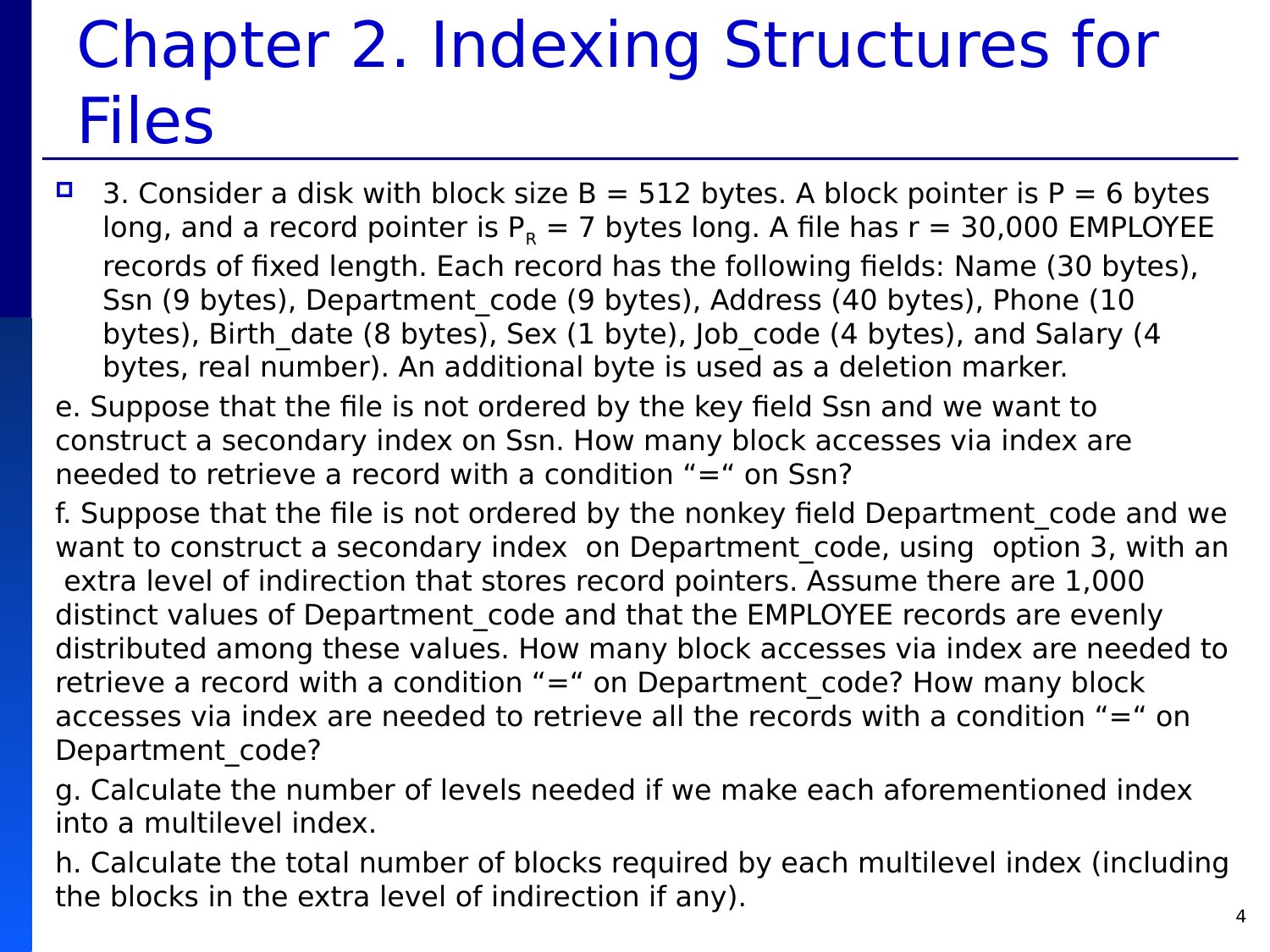

# Chapter 2. Indexing Structures for Files
3. Consider a disk with block size B = 512 bytes. A block pointer is P = 6 bytes long, and a record pointer is PR = 7 bytes long. A file has r = 30,000 EMPLOYEE records of fixed length. Each record has the following fields: Name (30 bytes), Ssn (9 bytes), Department_code (9 bytes), Address (40 bytes), Phone (10 bytes), Birth_date (8 bytes), Sex (1 byte), Job_code (4 bytes), and Salary (4 bytes, real number). An additional byte is used as a deletion marker.
e. Suppose that the file is not ordered by the key field Ssn and we want to construct a secondary index on Ssn. How many block accesses via index are needed to retrieve a record with a condition “=“ on Ssn?
f. Suppose that the file is not ordered by the nonkey field Department_code and we want to construct a secondary index  on Department_code, using  option 3, with an  extra level of indirection that stores record pointers. Assume there are 1,000 distinct values of Department_code and that the EMPLOYEE records are evenly distributed among these values. How many block accesses via index are needed to retrieve a record with a condition “=“ on Department_code? How many block accesses via index are needed to retrieve all the records with a condition “=“ on Department_code?
g. Calculate the number of levels needed if we make each aforementioned index into a multilevel index.
h. Calculate the total number of blocks required by each multilevel index (including the blocks in the extra level of indirection if any).
4